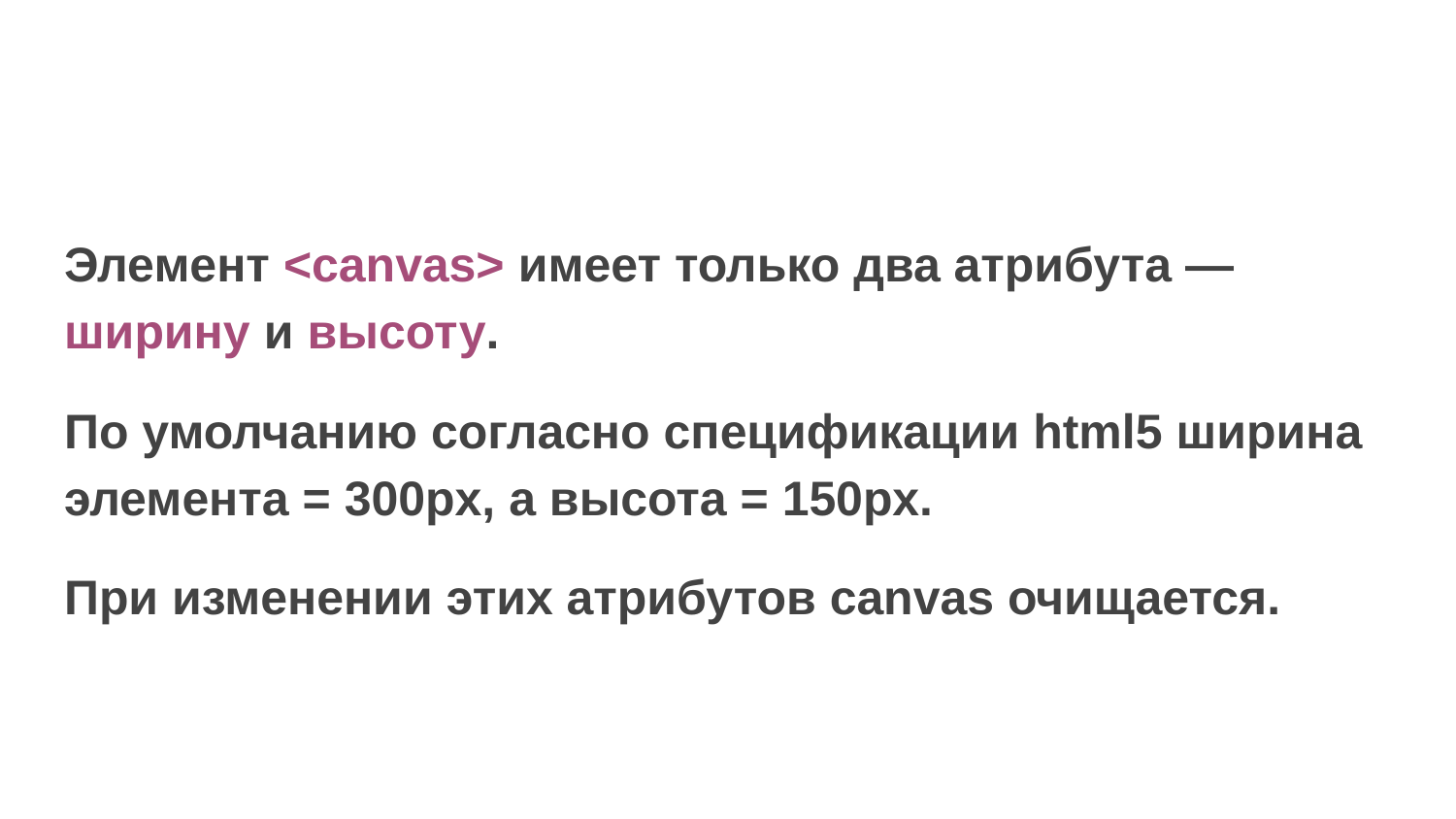

Элемент <canvas> имеет только два атрибута — ширину и высоту.
По умолчанию согласно спецификации html5 ширина элемента = 300px, а высота = 150px.
При изменении этих атрибутов canvas очищается.